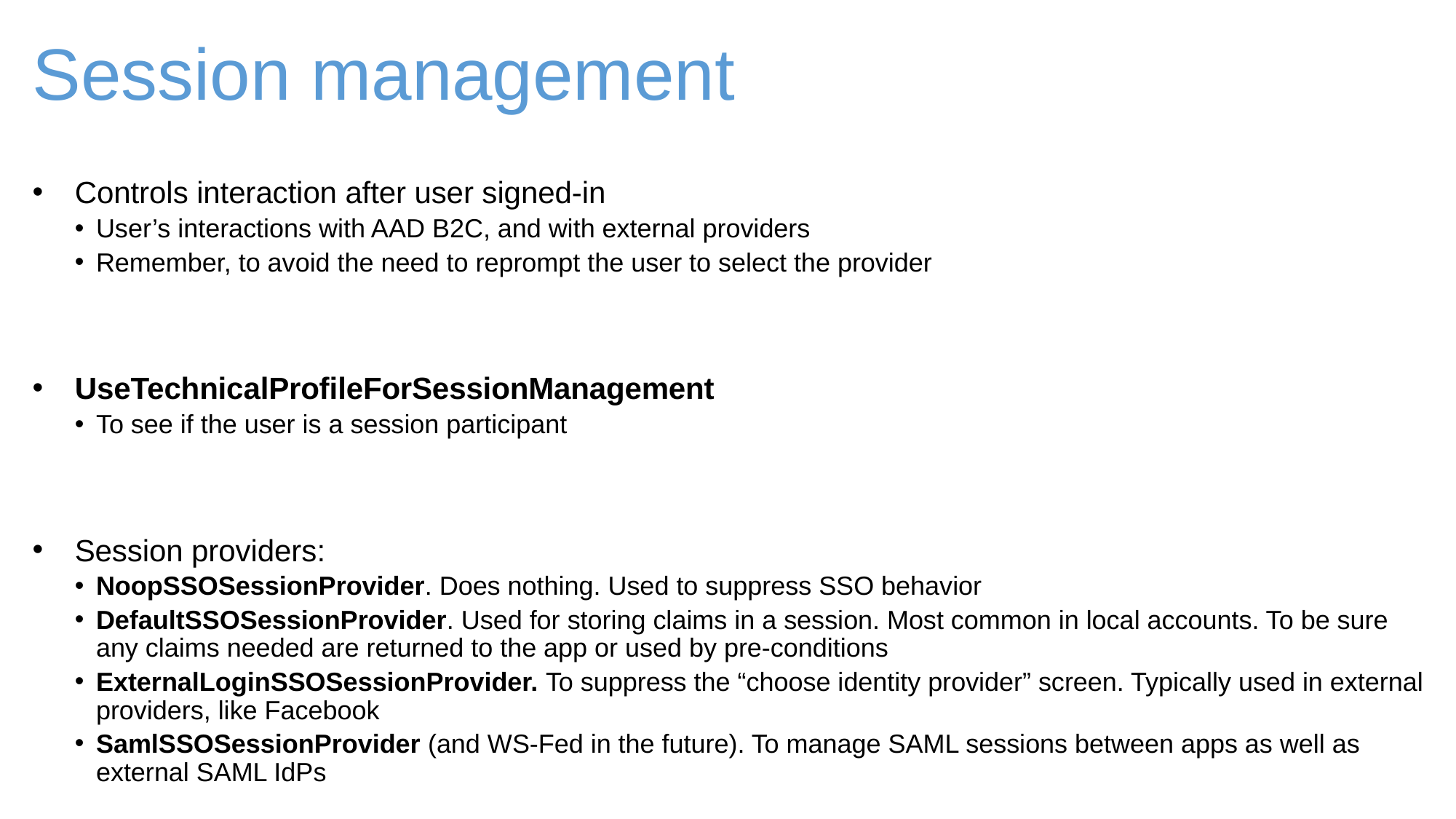

# Session management
Controls interaction after user signed-in
User’s interactions with AAD B2C, and with external providers
Remember, to avoid the need to reprompt the user to select the provider

UseTechnicalProfileForSessionManagement
To see if the user is a session participant

Session providers:
NoopSSOSessionProvider. Does nothing. Used to suppress SSO behavior
DefaultSSOSessionProvider. Used for storing claims in a session. Most common in local accounts. To be sure any claims needed are returned to the app or used by pre-conditions
ExternalLoginSSOSessionProvider. To suppress the “choose identity provider” screen. Typically used in external providers, like Facebook
SamlSSOSessionProvider (and WS-Fed in the future). To manage SAML sessions between apps as well as external SAML IdPs